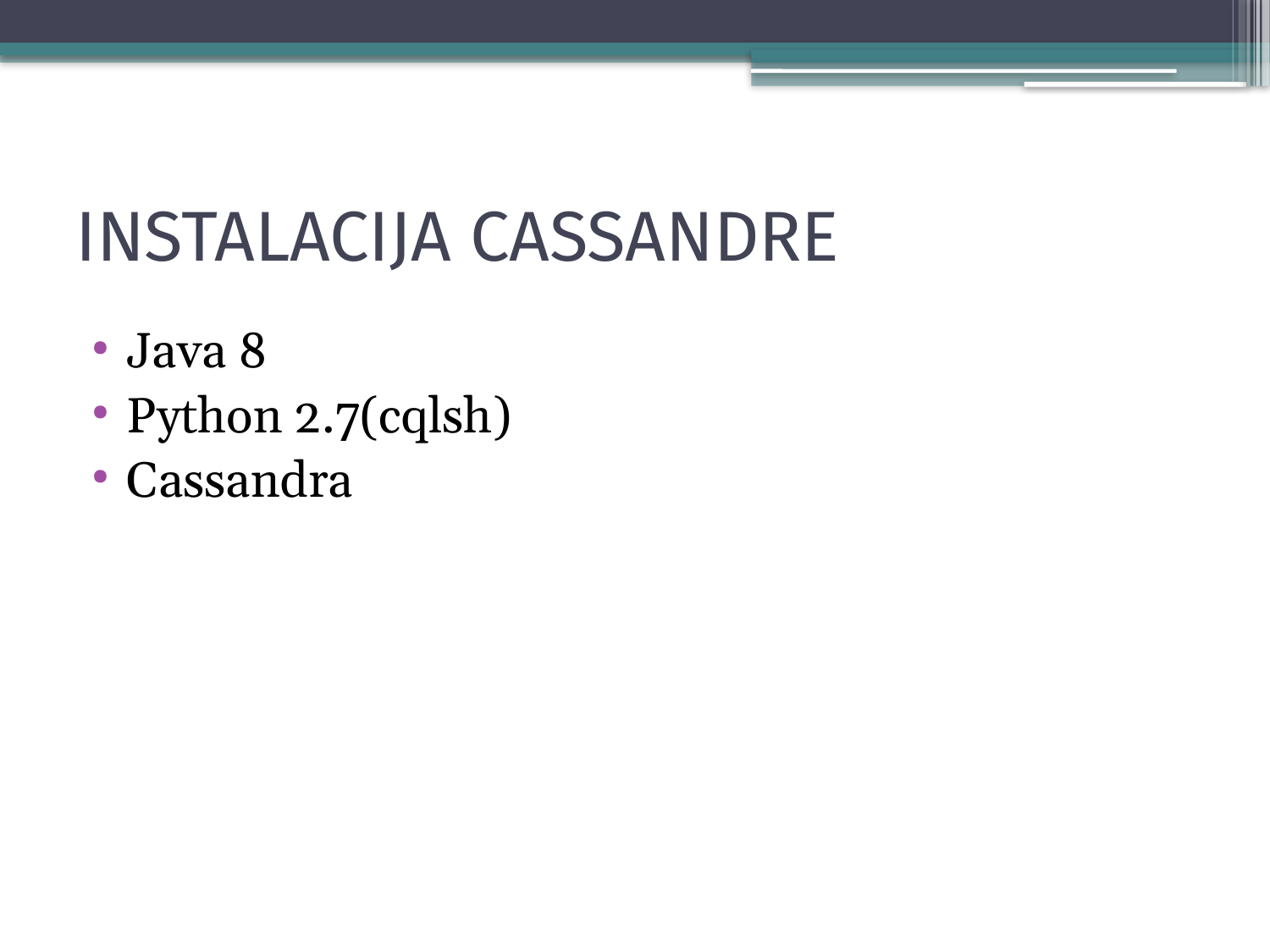

# INSTALACIJA CASSANDRE
Java 8
Python 2.7(cqlsh)
Cassandra